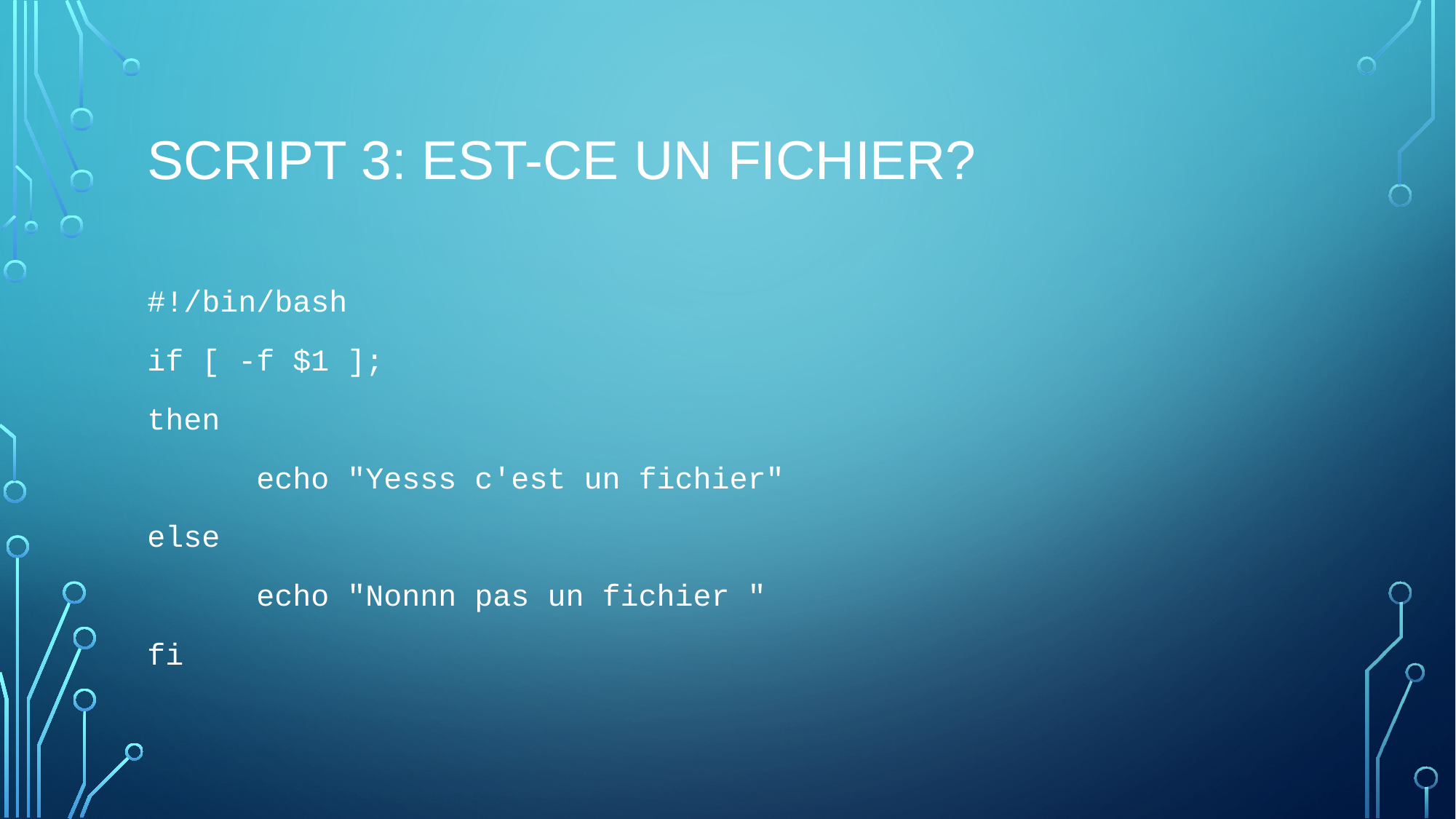

# Script 3: Est-ce un fichier?
#!/bin/bash
if [ -f $1 ];
then
	echo "Yesss c'est un fichier"
else
	echo "Nonnn pas un fichier "
fi